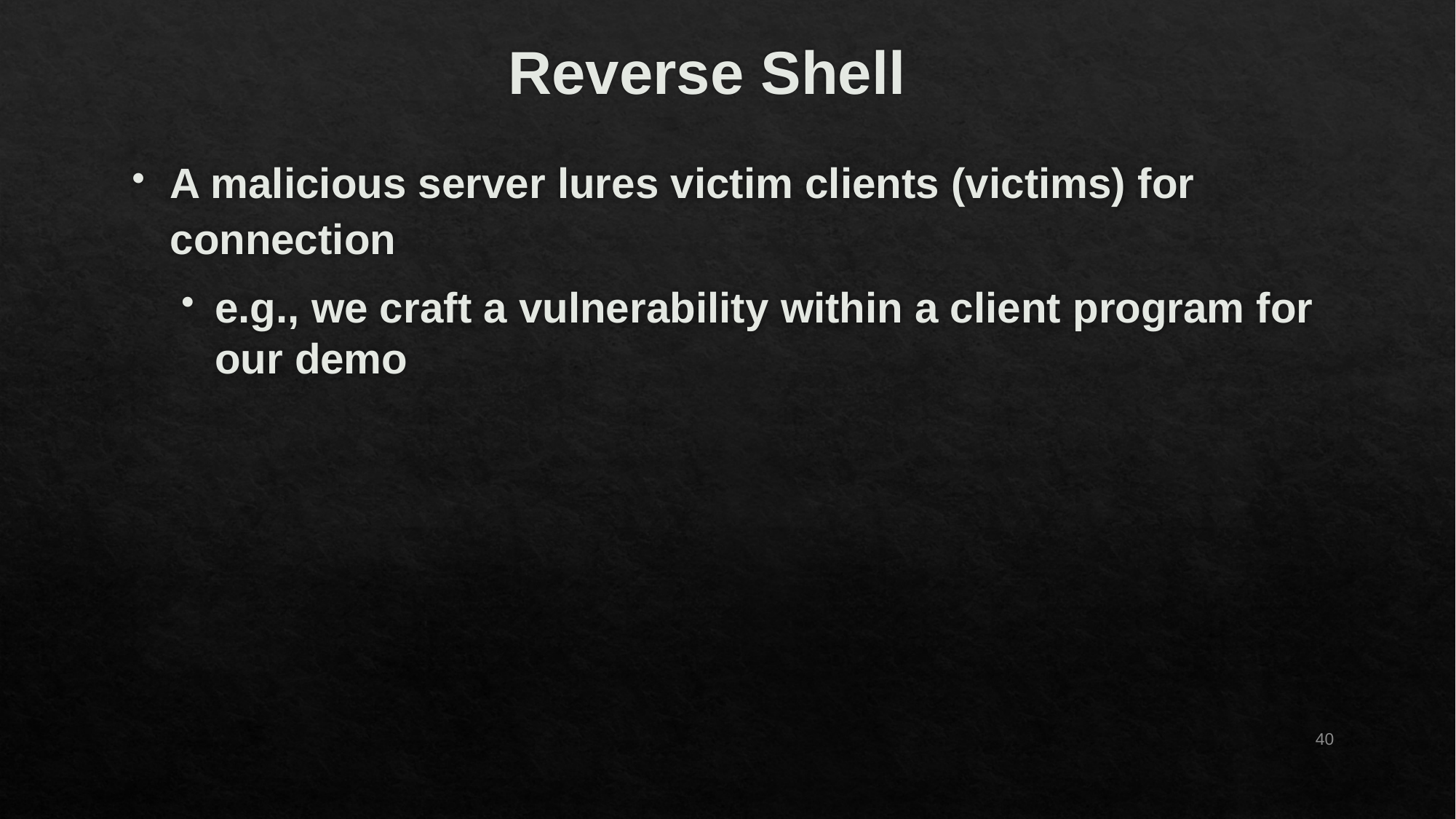

# Reverse Shell
A malicious server lures victim clients (victims) for connection
e.g., we craft a vulnerability within a client program for our demo
40